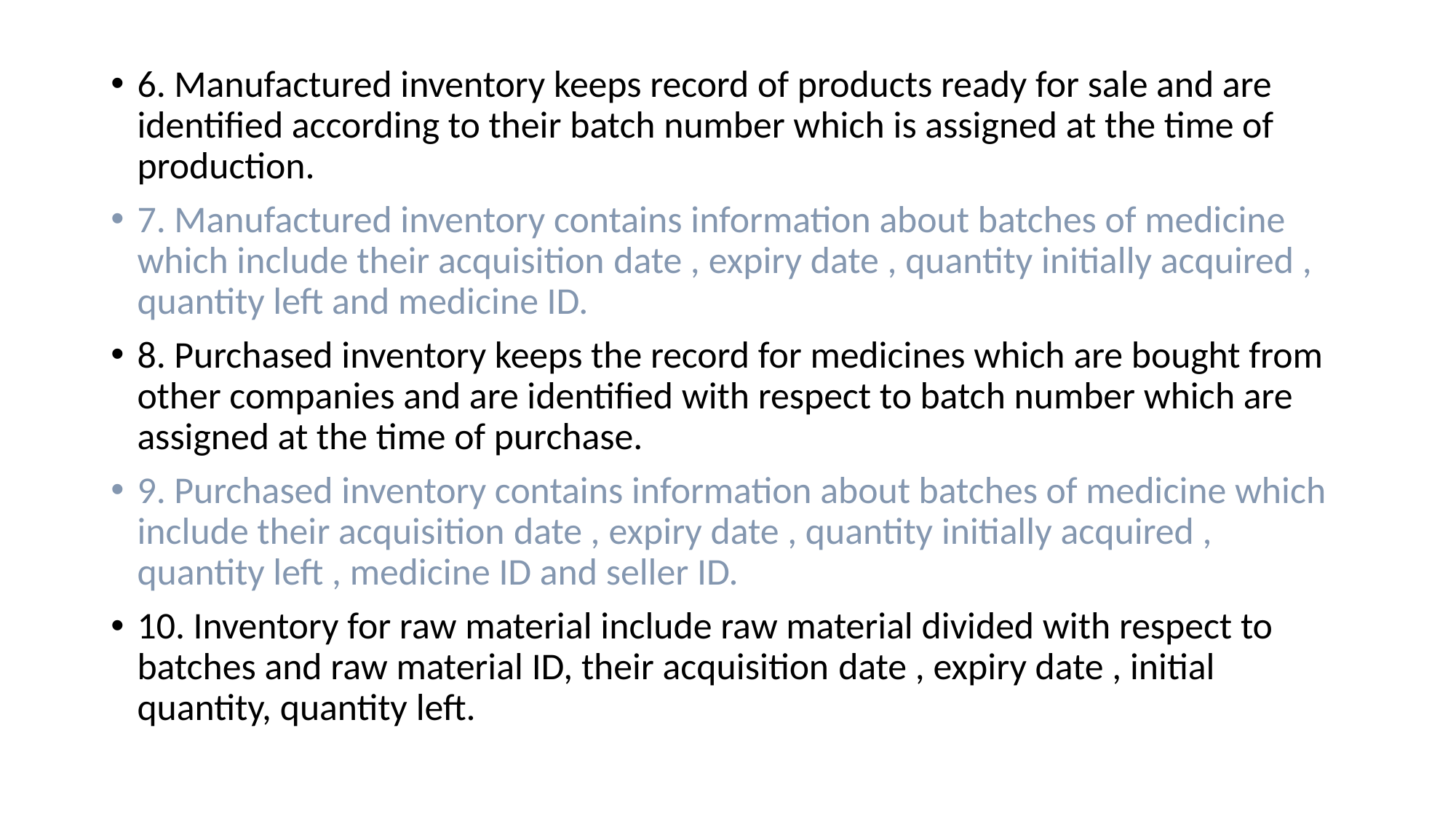

6. Manufactured inventory keeps record of products ready for sale and are identified according to their batch number which is assigned at the time of production.
7. Manufactured inventory contains information about batches of medicine which include their acquisition date , expiry date , quantity initially acquired , quantity left and medicine ID.
8. Purchased inventory keeps the record for medicines which are bought from other companies and are identified with respect to batch number which are assigned at the time of purchase.
9. Purchased inventory contains information about batches of medicine which include their acquisition date , expiry date , quantity initially acquired , quantity left , medicine ID and seller ID.
10. Inventory for raw material include raw material divided with respect to batches and raw material ID, their acquisition date , expiry date , initial quantity, quantity left.